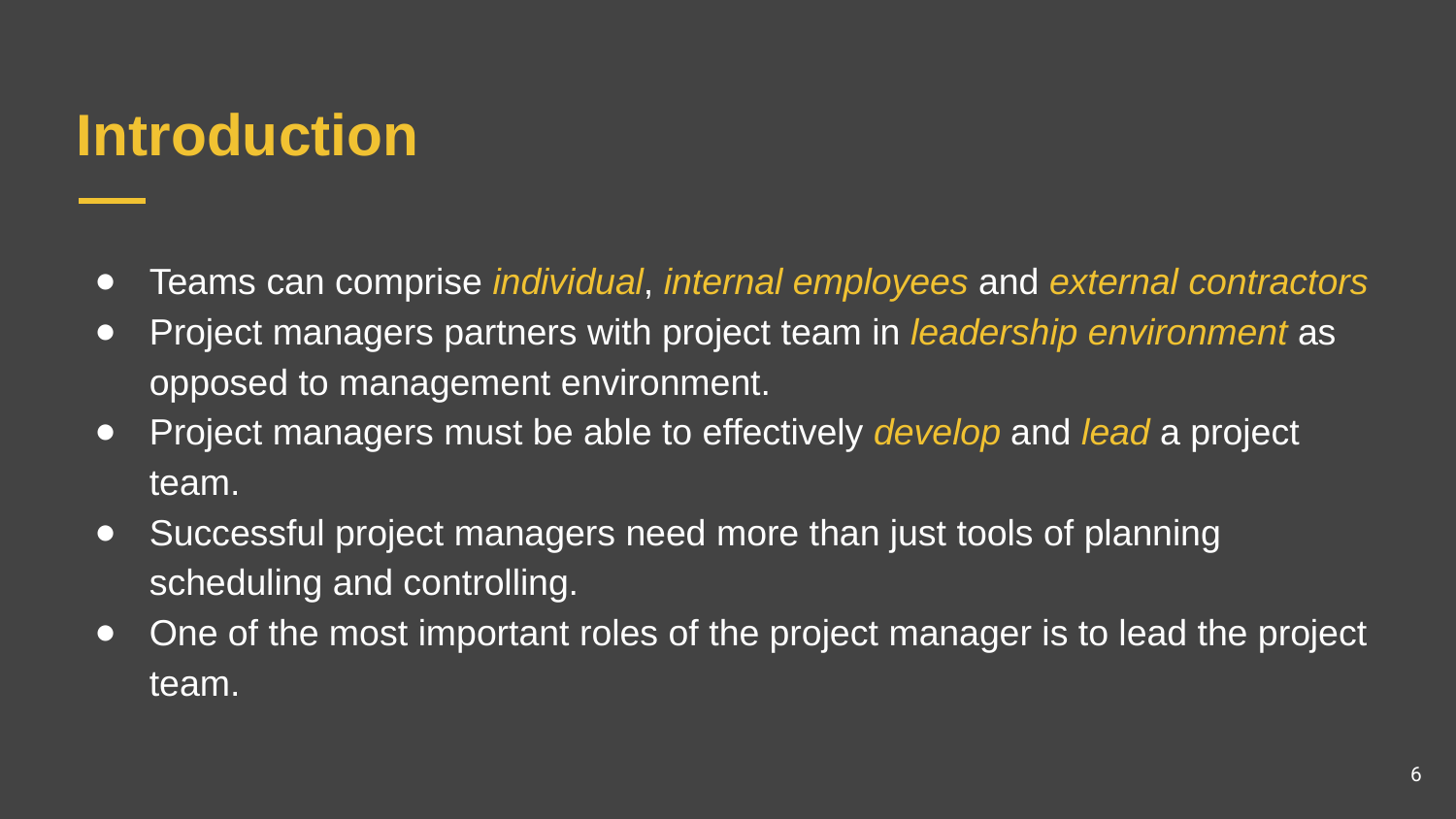

# Introduction
Teams can comprise individual, internal employees and external contractors
Project managers partners with project team in leadership environment as opposed to management environment.
Project managers must be able to effectively develop and lead a project team.
Successful project managers need more than just tools of planning scheduling and controlling.
One of the most important roles of the project manager is to lead the project team.
6